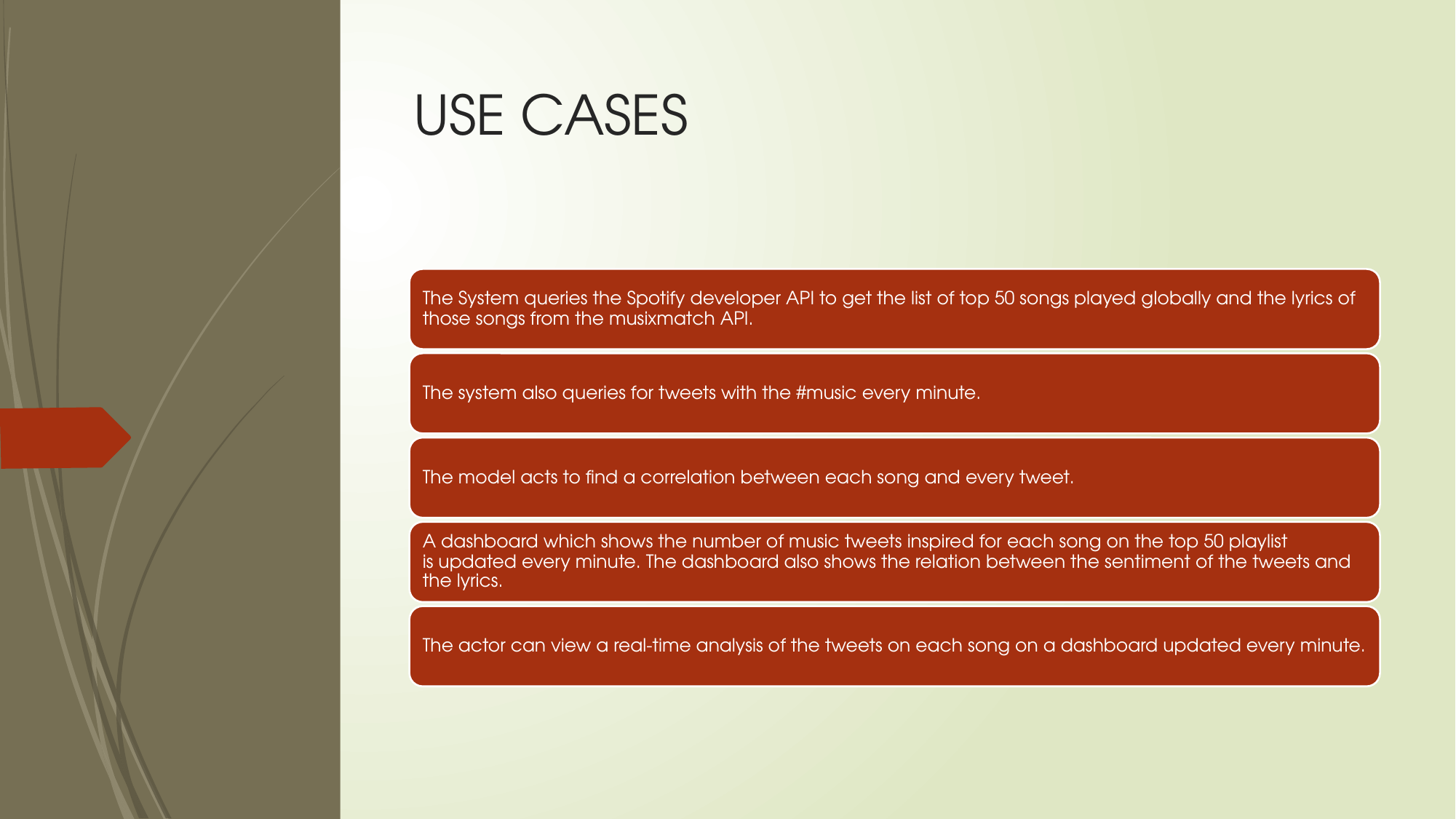

# USE CASES
The System queries the Spotify developer API to get the list of top 50 songs played globally and the lyrics of those songs from the musixmatch API.
The system also queries for tweets with the #music every minute.
The model acts to find a correlation between each song and every tweet.
A dashboard which shows the number of music tweets inspired for each song on the top 50 playlist is updated every minute. The dashboard also shows the relation between the sentiment of the tweets and the lyrics.
The actor can view a real-time analysis of the tweets on each song on a dashboard updated every minute.